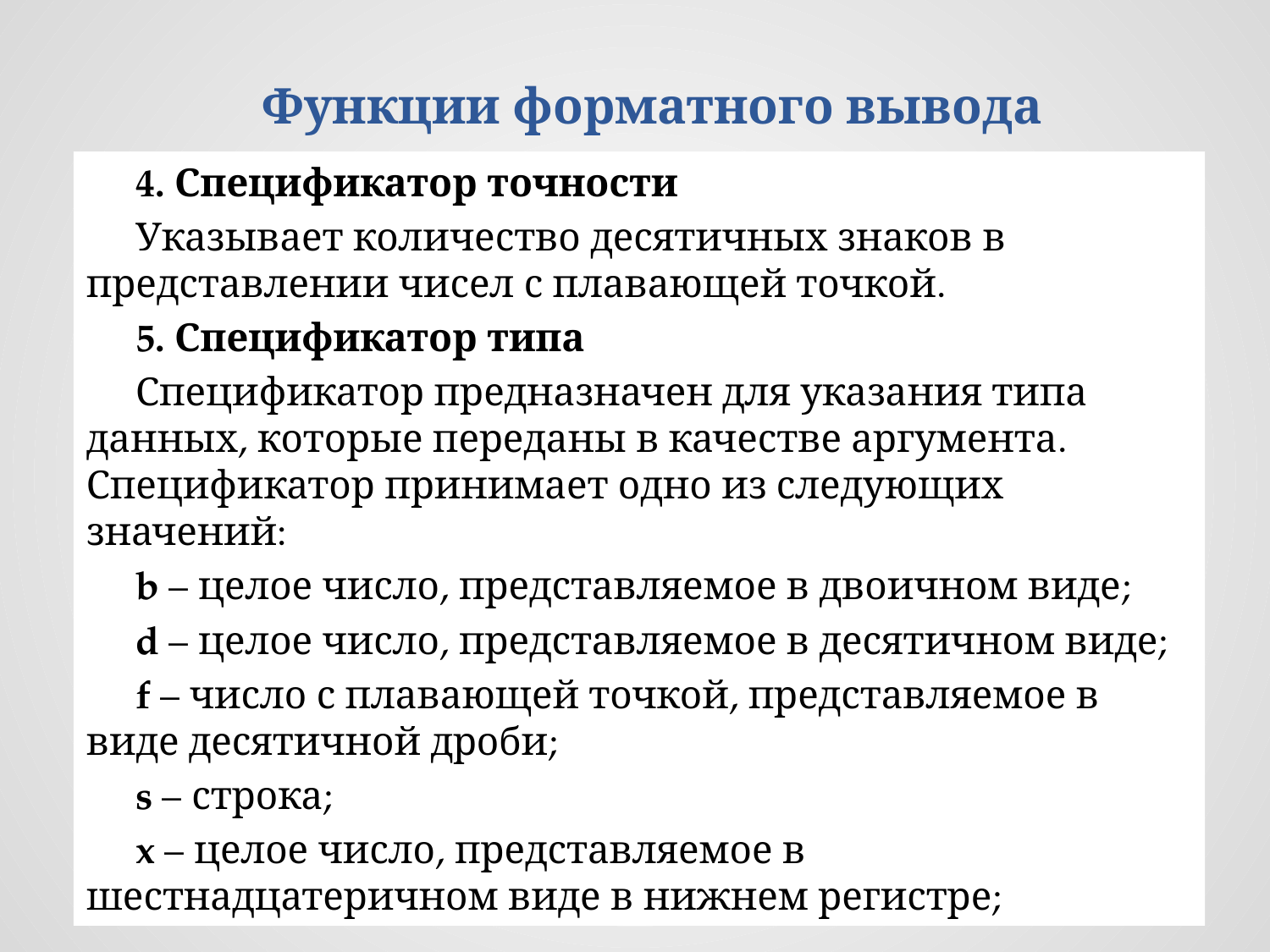

Функции форматного вывода

4. Спецификатор точности
Указывает количество десятичных знаков в представлении чисел с плавающей точкой.
5. Спецификатор типа
Спецификатор предназначен для указания типа данных, которые переданы в качестве аргумента. Спецификатор принимает одно из следующих значений:
b – целое число, представляемое в двоичном виде;
d – целое число, представляемое в десятичном виде;
f – число с плавающей точкой, представляемое в виде десятичной дроби;
s – строка;
x – целое число, представляемое в шестнадцатеричном виде в нижнем регистре;